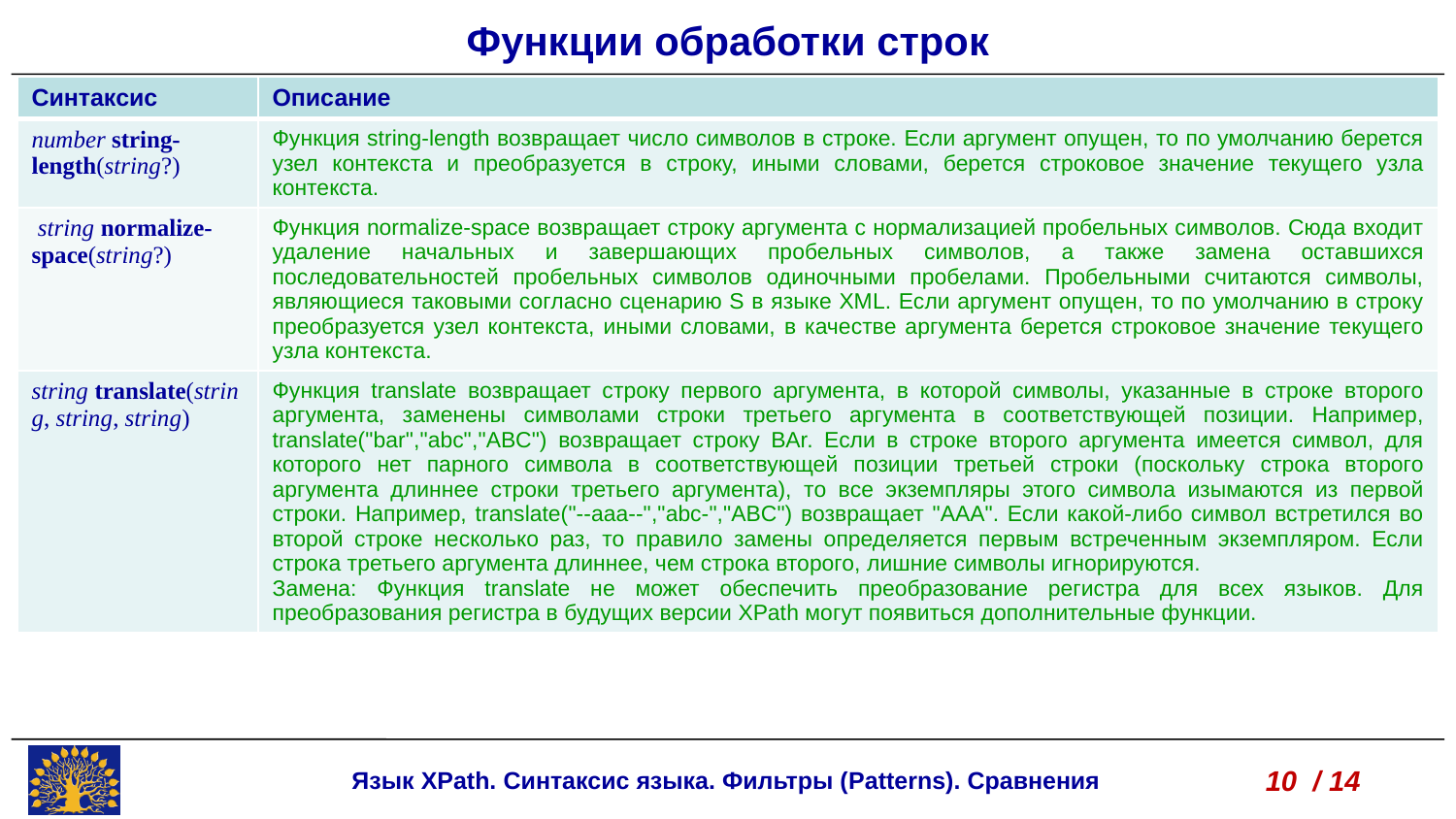

Функции обработки строк
| Синтаксис | Описание |
| --- | --- |
| number string-length(string?) | Функция string-length возвращает число символов в строке. Если аргумент опущен, то по умолчанию берется узел контекста и преобразуется в строку, иными словами, берется строковое значение текущего узла контекста. |
| string normalize-space(string?) | Функция normalize-space возвращает строку аргумента с нормализацией пробельных символов. Сюда входит удаление начальных и завершающих пробельных символов, а также замена оставшихся последовательностей пробельных символов одиночными пробелами. Пробельными считаются символы, являющиеся таковыми согласно сценарию S в языке XML. Если аргумент опущен, то по умолчанию в строку преобразуется узел контекста, иными словами, в качестве аргумента берется строковое значение текущего узла контекста. |
| string translate(string, string, string) | Функция translate возвращает строку первого аргумента, в которой символы, указанные в строке второго аргумента, заменены символами строки третьего аргумента в соответствующей позиции. Например, translate("bar","abc","ABC") возвращает строку BAr. Если в строке второго аргумента имеется символ, для которого нет парного символа в соответствующей позиции третьей строки (поскольку строка второго аргумента длиннее строки третьего аргумента), то все экземпляры этого символа изымаются из первой строки. Например, translate("--aaa--","abc-","ABC") возвращает "AAA". Если какой-либо символ встретился во второй строке несколько раз, то правило замены определяется первым встреченным экземпляром. Если строка третьего аргумента длиннее, чем строка второго, лишние символы игнорируются. Замена: Функция translate не может обеспечить преобразование регистра для всех языков. Для преобразования регистра в будущих версии XPath могут появиться дополнительные функции. |